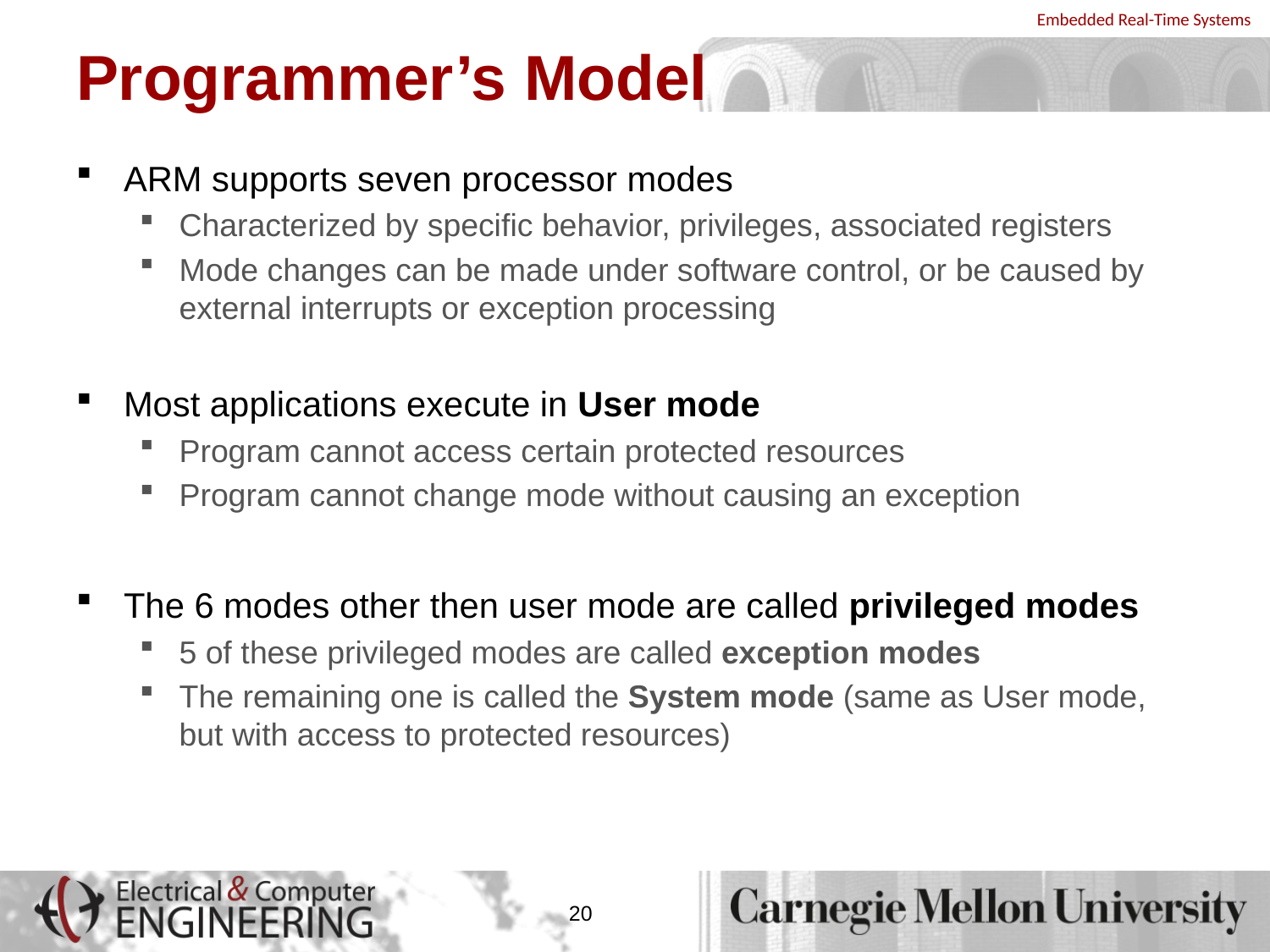

# Programmer’s Model
ARM supports seven processor modes
Characterized by specific behavior, privileges, associated registers
Mode changes can be made under software control, or be caused by external interrupts or exception processing

Most applications execute in User mode
Program cannot access certain protected resources
Program cannot change mode without causing an exception

The 6 modes other then user mode are called privileged modes
5 of these privileged modes are called exception modes
The remaining one is called the System mode (same as User mode, but with access to protected resources)

20